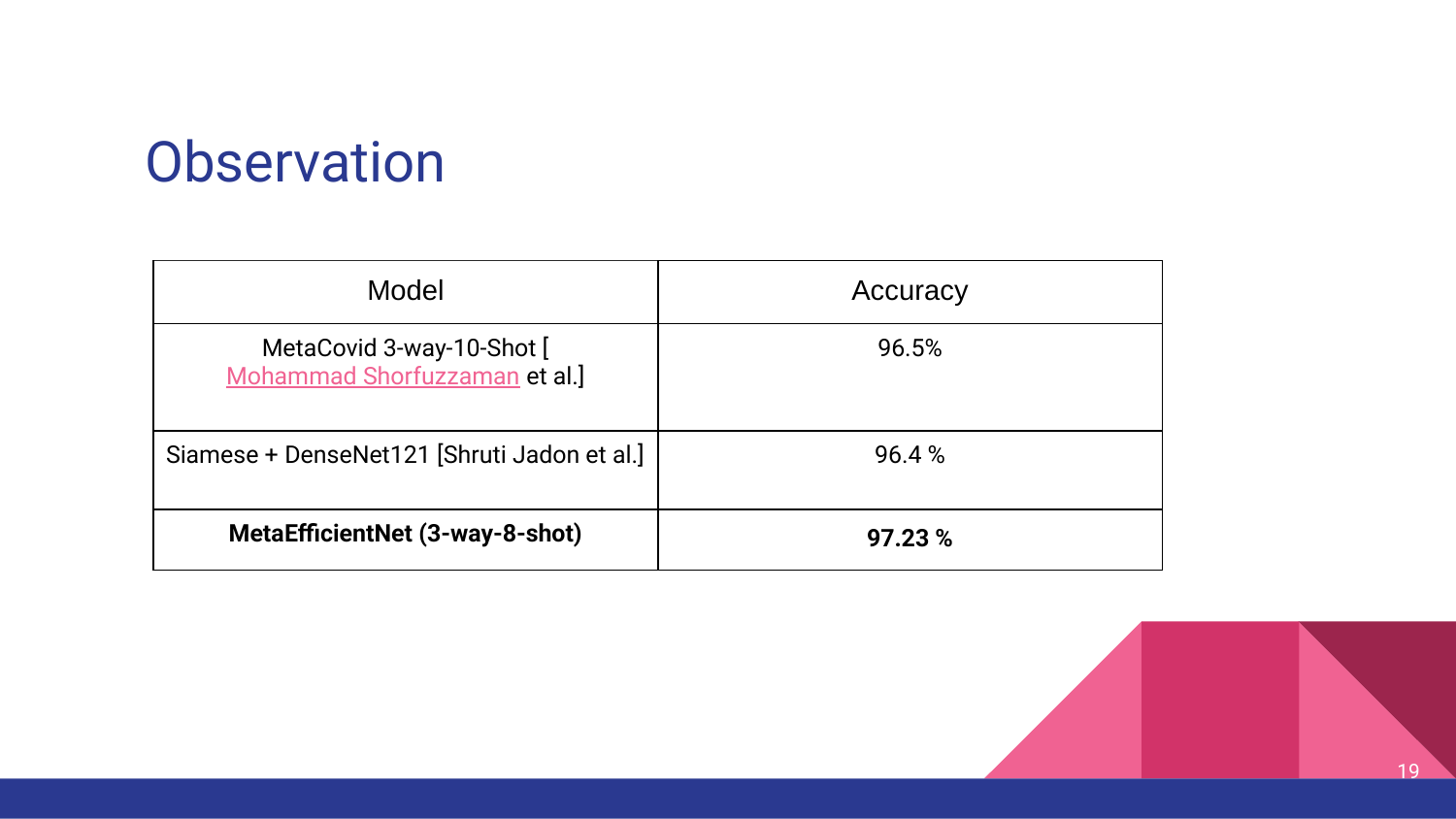

# Observation
| Model | Accuracy |
| --- | --- |
| MetaCovid 3-way-10-Shot [Mohammad Shorfuzzaman et al.] | 96.5% |
| Siamese + DenseNet121 [Shruti Jadon et al.] | 96.4 % |
| MetaEfficientNet (3-way-8-shot) | 97.23 % |
19